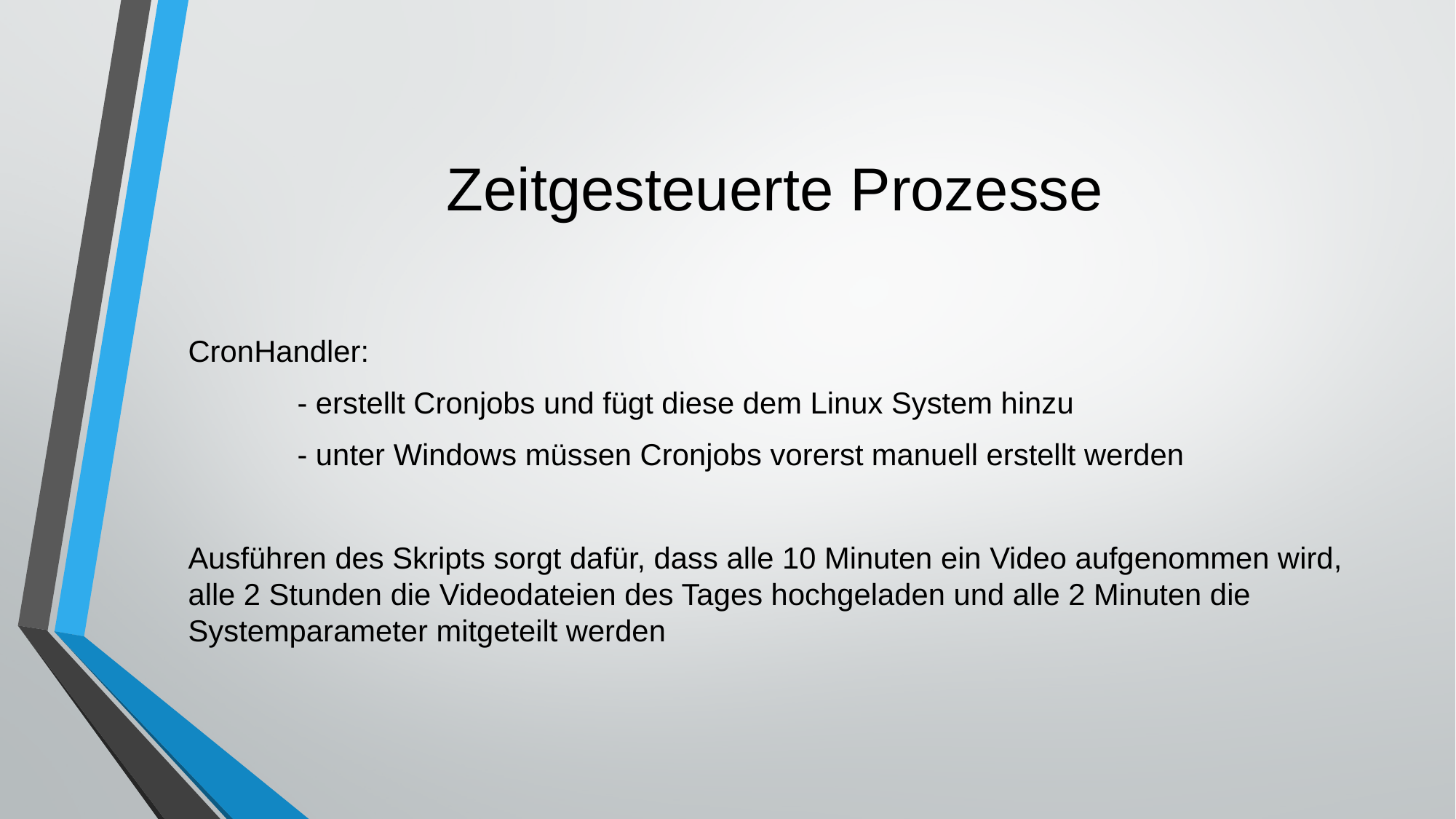

# Zeitgesteuerte Prozesse
CronHandler:
	- erstellt Cronjobs und fügt diese dem Linux System hinzu
	- unter Windows müssen Cronjobs vorerst manuell erstellt werden

Ausführen des Skripts sorgt dafür, dass alle 10 Minuten ein Video aufgenommen wird, alle 2 Stunden die Videodateien des Tages hochgeladen und alle 2 Minuten die Systemparameter mitgeteilt werden